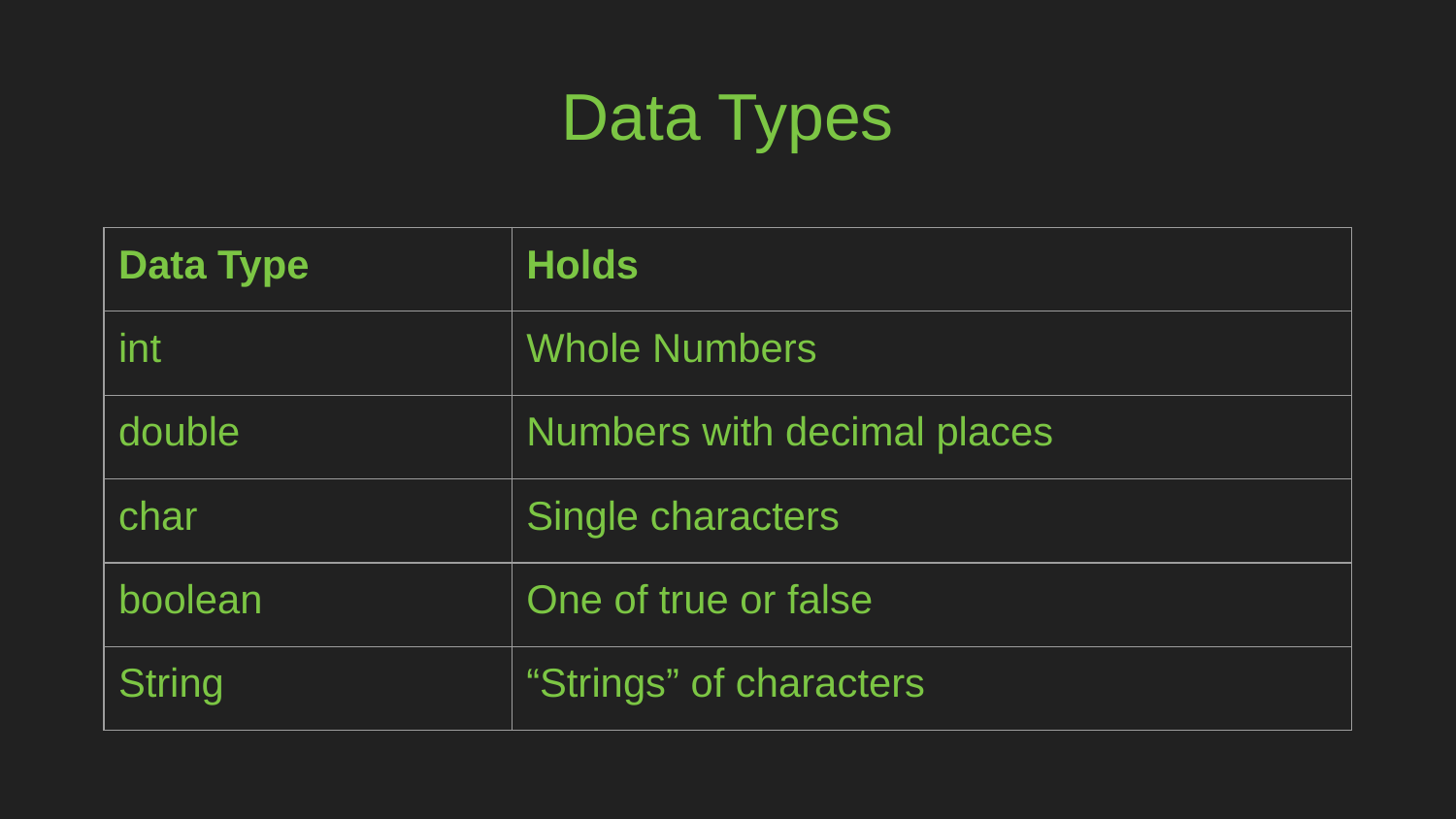

# Data Types
| Data Type | Holds |
| --- | --- |
| int | Whole Numbers |
| double | Numbers with decimal places |
| char | Single characters |
| boolean | One of true or false |
| String | “Strings” of characters |